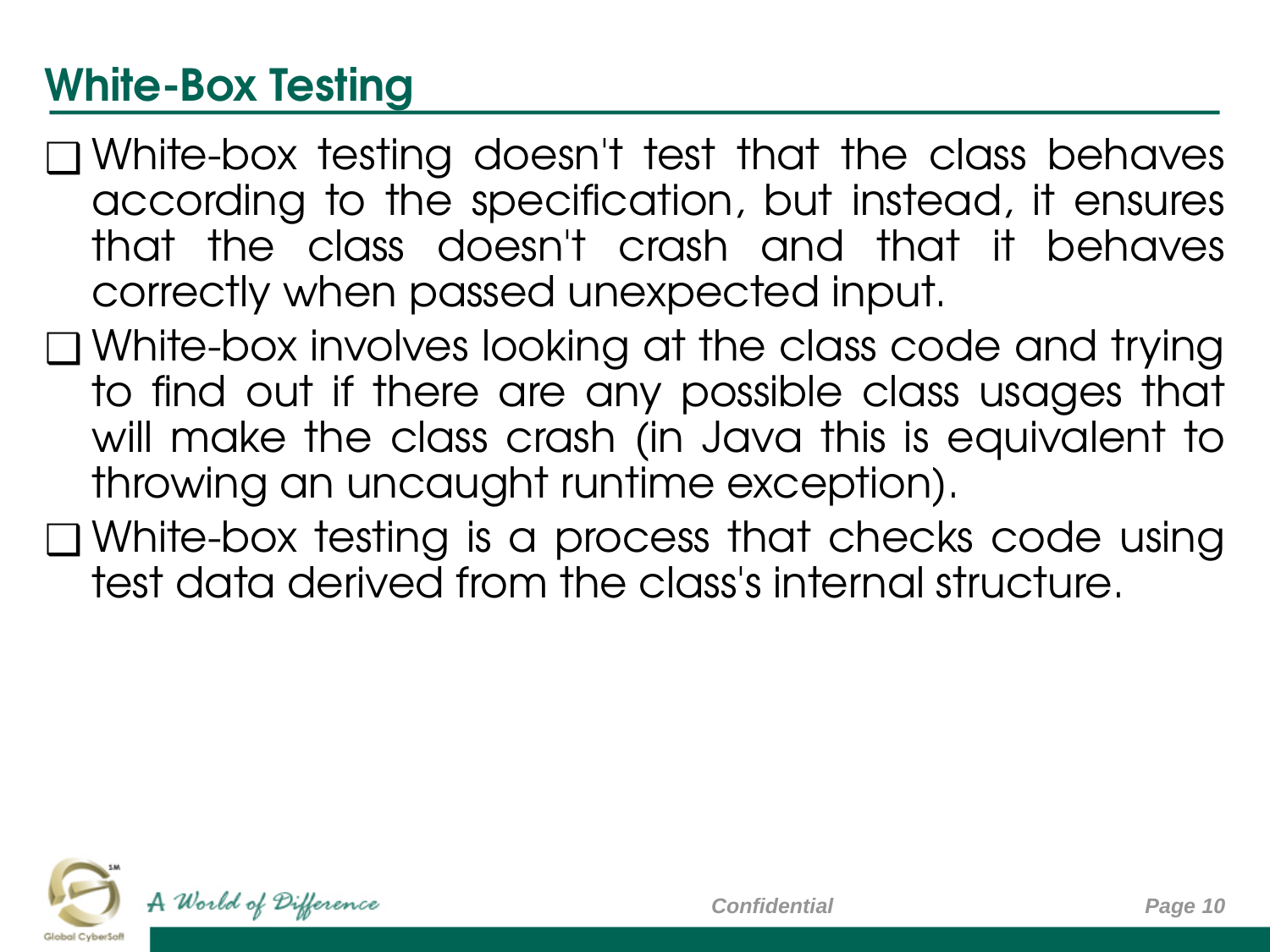

# White-Box Testing
White-box testing doesn't test that the class behaves according to the specification, but instead, it ensures that the class doesn't crash and that it behaves correctly when passed unexpected input.
White-box involves looking at the class code and trying to find out if there are any possible class usages that will make the class crash (in Java this is equivalent to throwing an uncaught runtime exception).
White-box testing is a process that checks code using test data derived from the class's internal structure.
Confidential
Page 10